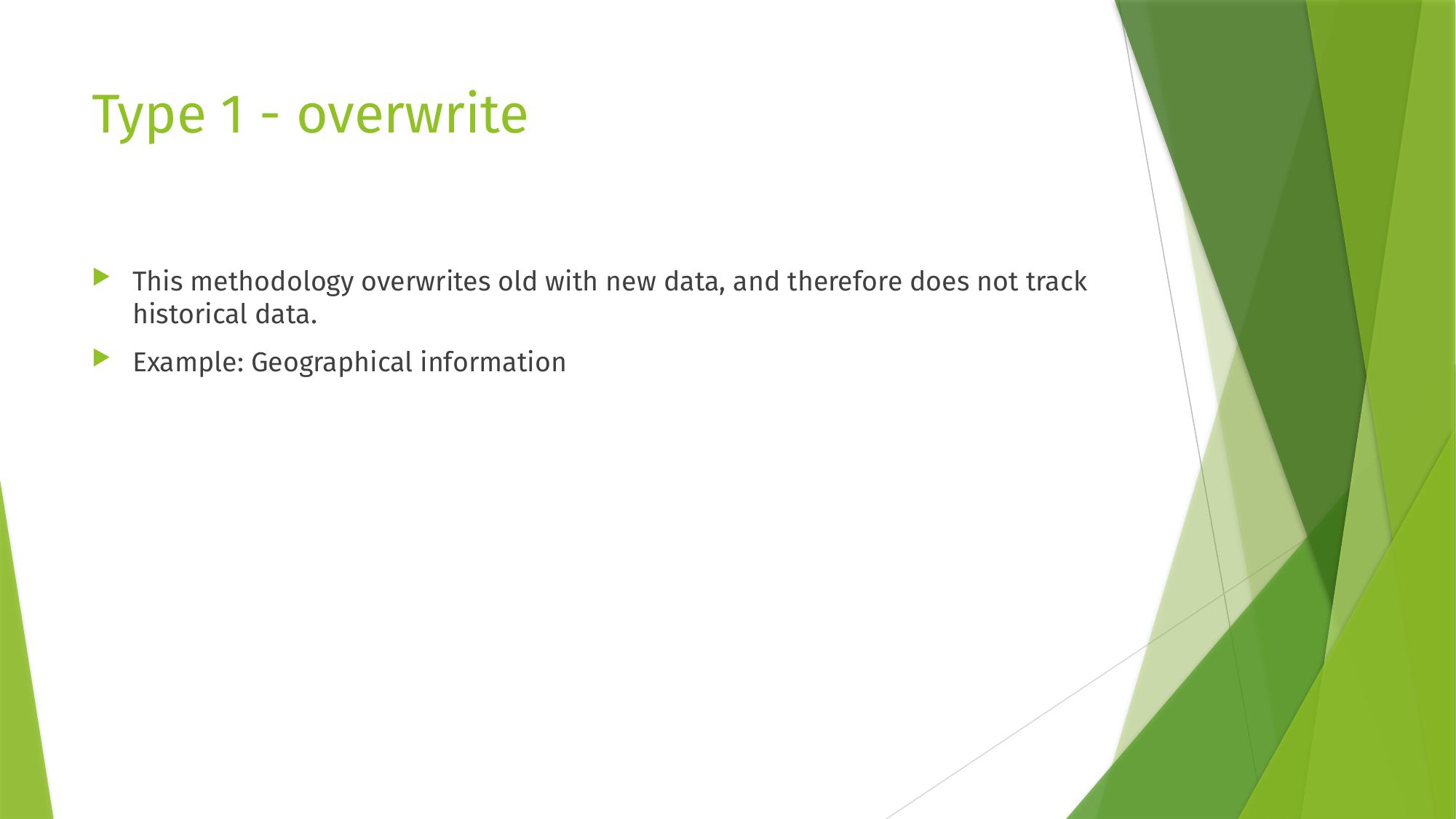

# Type 1 - overwrite
This methodology overwrites old with new data, and therefore does not track historical data.
Example: Geographical information